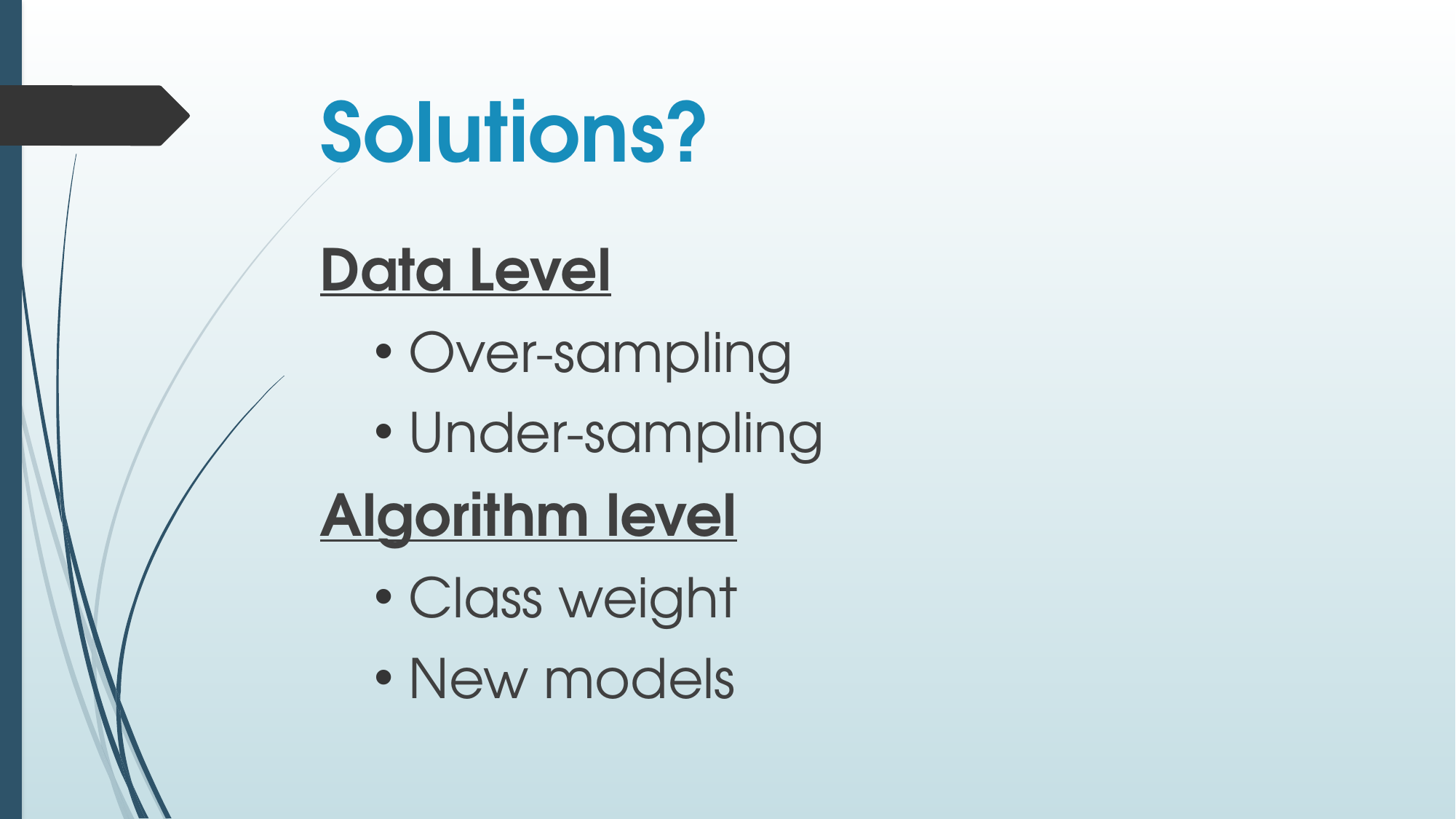

# Solutions?
Data Level
Over-sampling
Under-sampling
Algorithm level
Class weight
New models